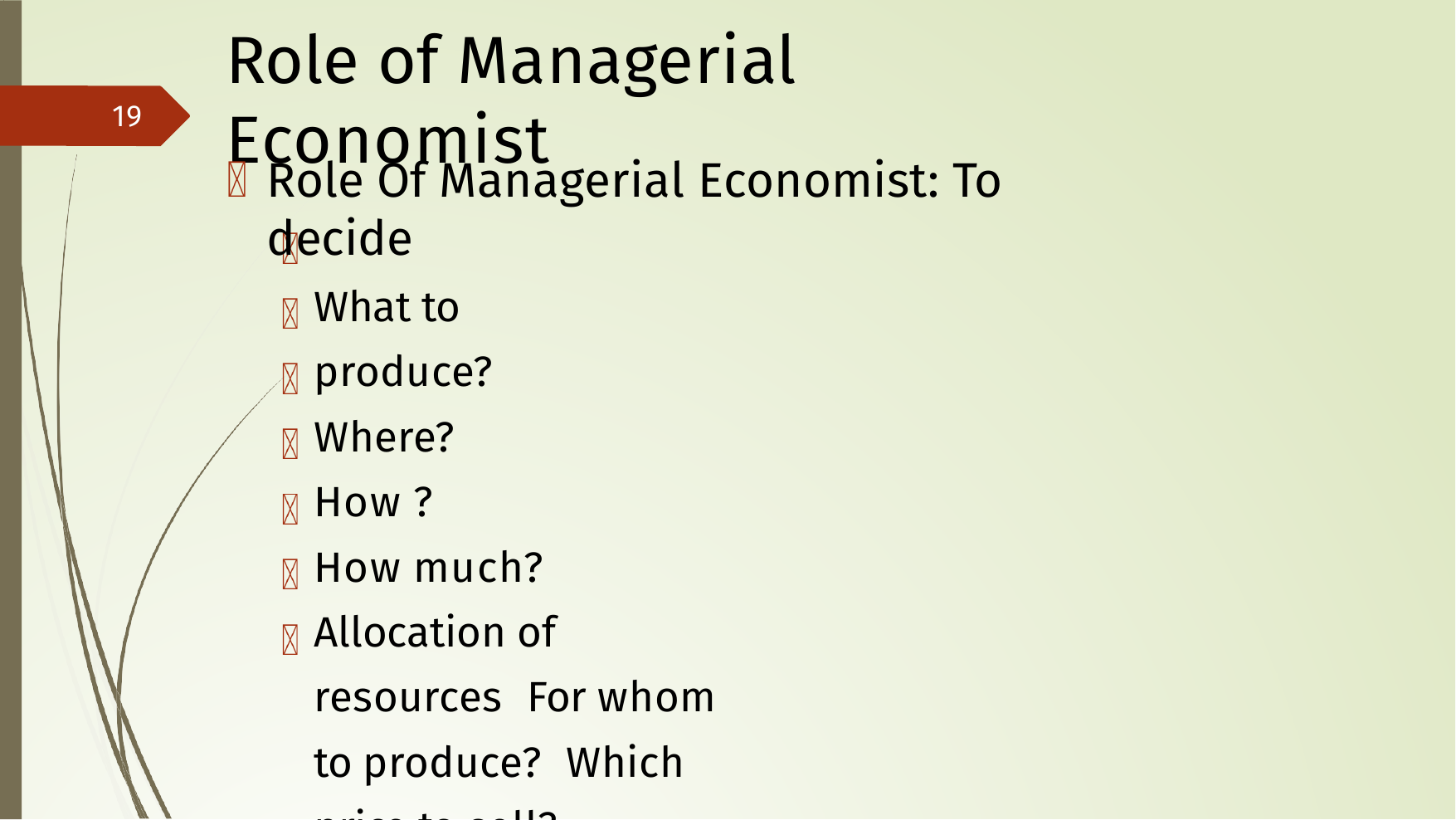

# Role of Managerial Economist
19
Role Of Managerial Economist: To decide
What to produce?  Where?
How ?
How much?
Allocation of resources  For whom to produce?  Which price to sell?